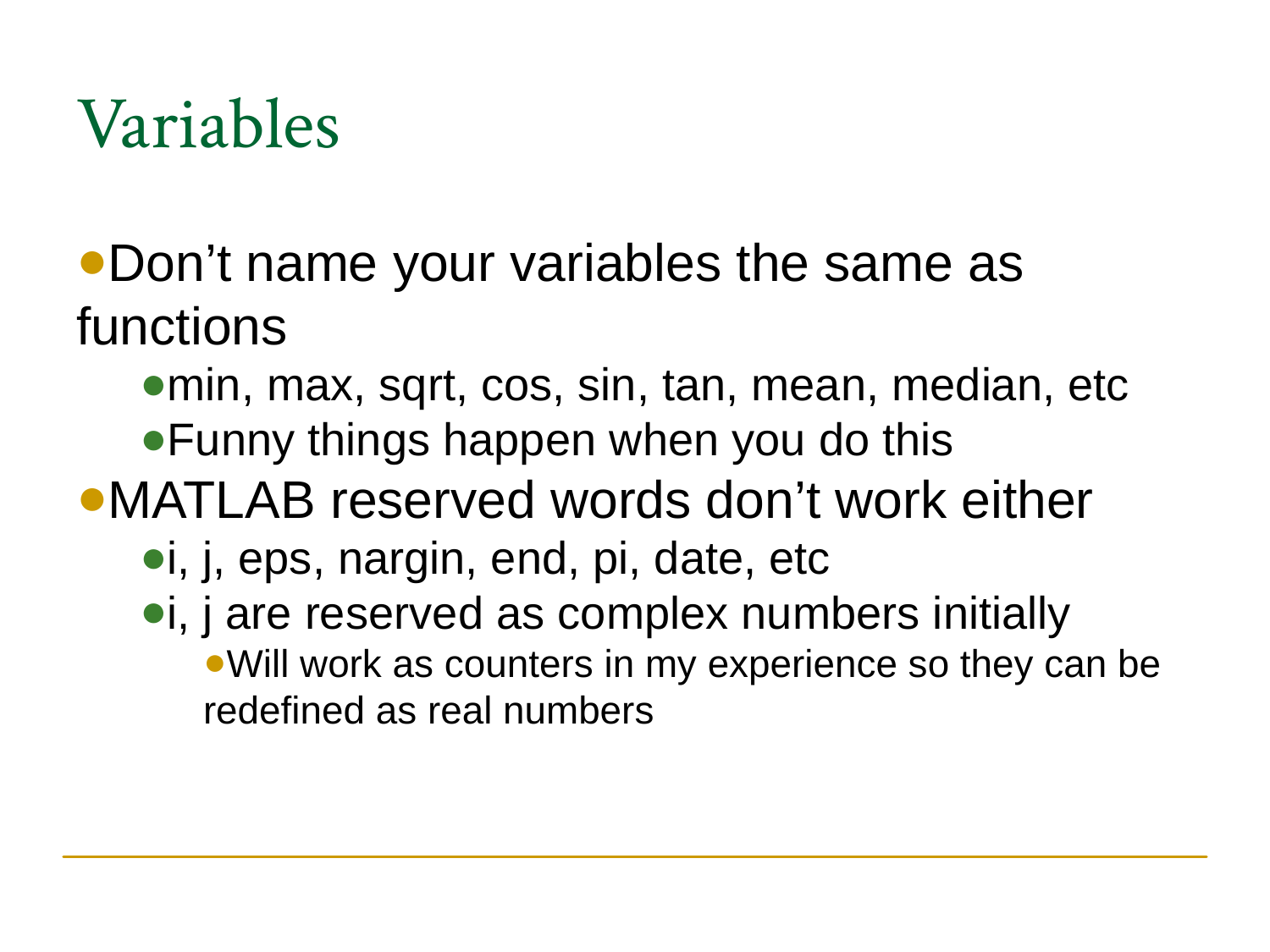

Variables
Don’t name your variables the same as functions
min, max, sqrt, cos, sin, tan, mean, median, etc
Funny things happen when you do this
MATLAB reserved words don’t work either
i, j, eps, nargin, end, pi, date, etc
i, j are reserved as complex numbers initially
Will work as counters in my experience so they can be redefined as real numbers